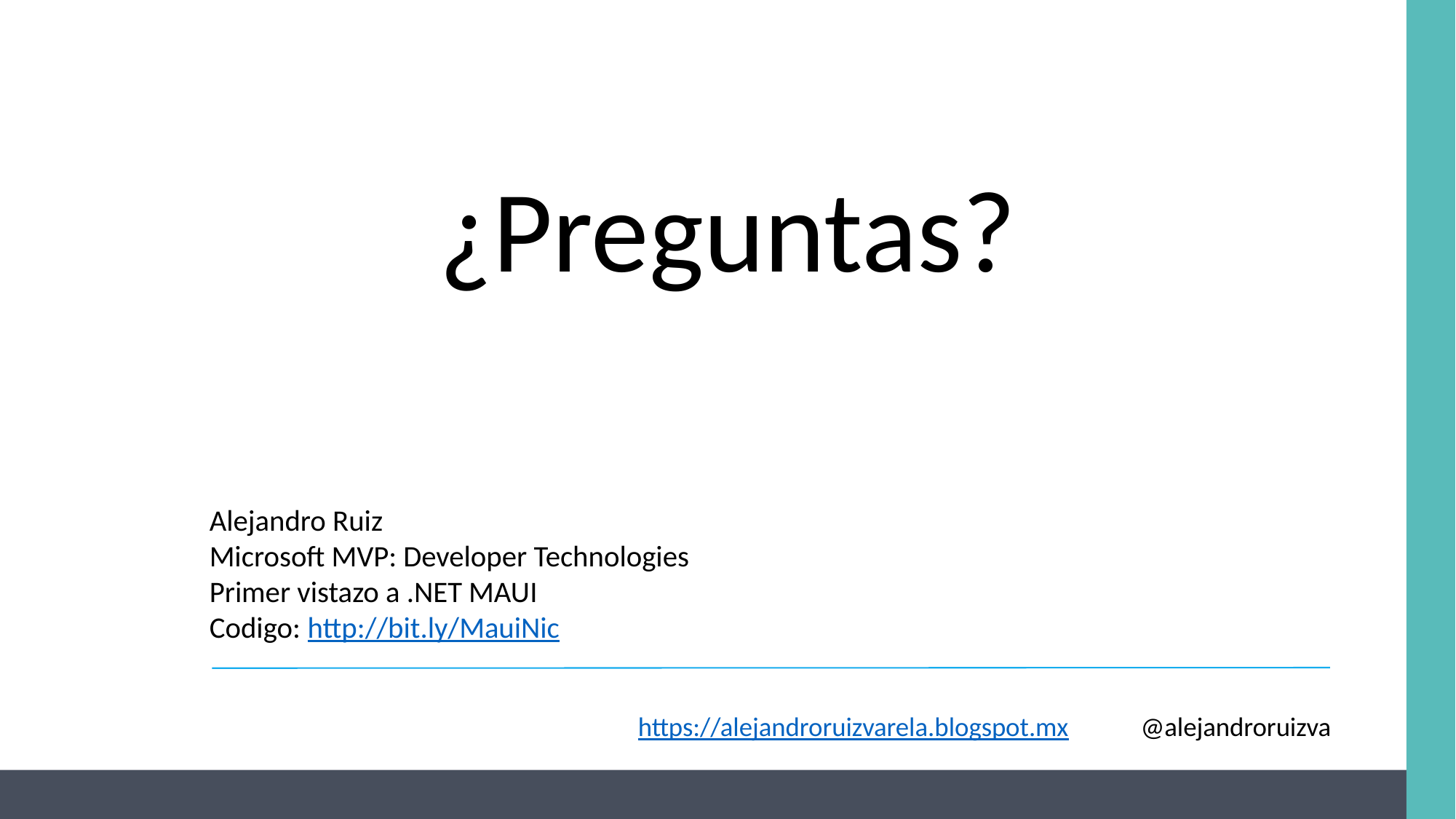

¿Preguntas?

Alejandro Ruiz
Microsoft MVP: Developer Technologies
Primer vistazo a .NET MAUI
Codigo: http://bit.ly/MauiNic
https://alejandroruizvarela.blogspot.mx
@alejandroruizva